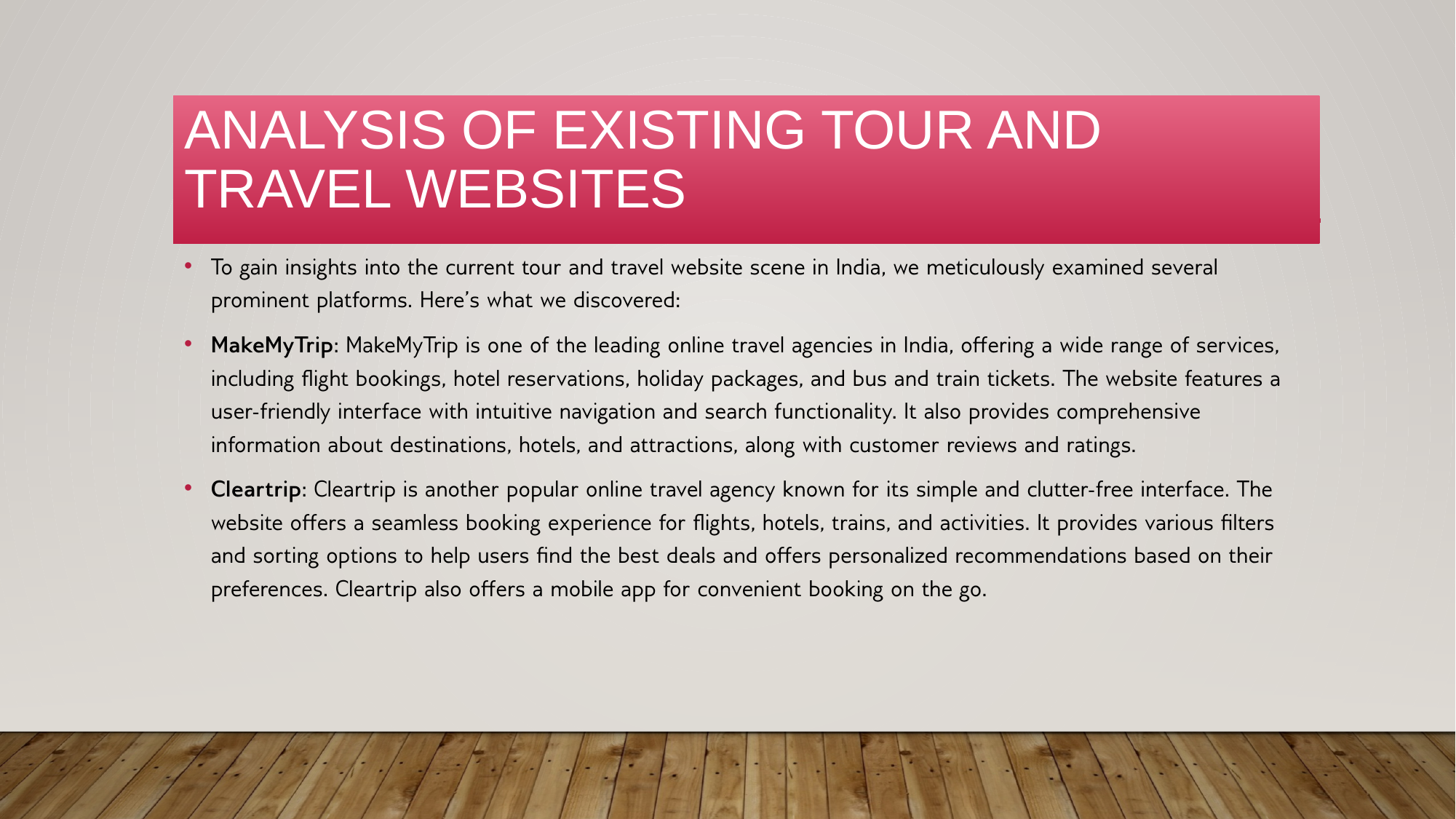

# Analysis of Existing Tour and Travel Websites
To gain insights into the current tour and travel website scene in India, we meticulously examined several prominent platforms. Here’s what we discovered:
MakeMyTrip: MakeMyTrip is one of the leading online travel agencies in India, offering a wide range of services, including flight bookings, hotel reservations, holiday packages, and bus and train tickets. The website features a user-friendly interface with intuitive navigation and search functionality. It also provides comprehensive information about destinations, hotels, and attractions, along with customer reviews and ratings.
Cleartrip: Cleartrip is another popular online travel agency known for its simple and clutter-free interface. The website offers a seamless booking experience for flights, hotels, trains, and activities. It provides various filters and sorting options to help users find the best deals and offers personalized recommendations based on their preferences. Cleartrip also offers a mobile app for convenient booking on the go.